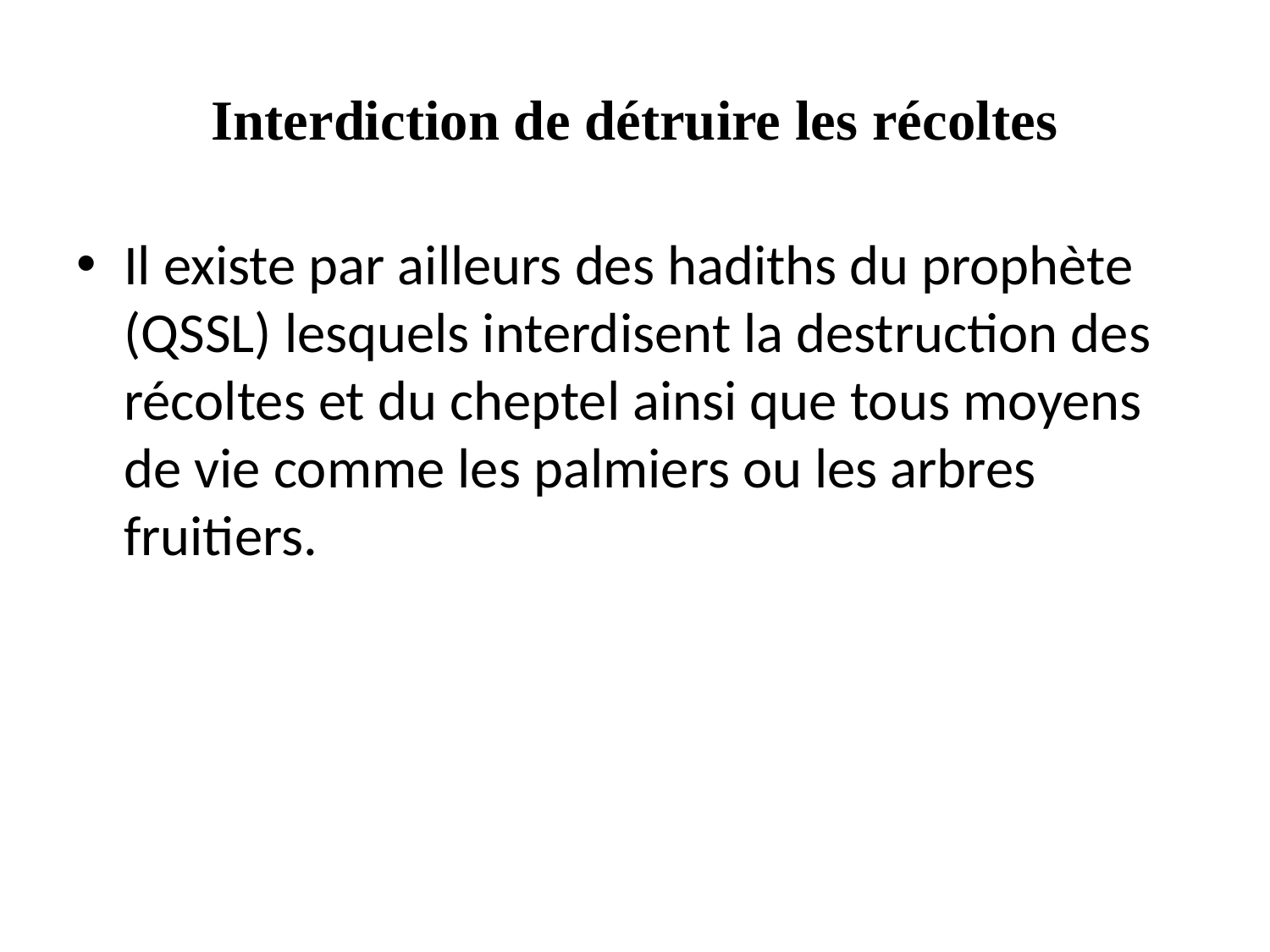

# Interdiction de détruire les récoltes
Il existe par ailleurs des hadiths du prophète (QSSL) lesquels interdisent la destruction des récoltes et du cheptel ainsi que tous moyens de vie comme les palmiers ou les arbres fruitiers.